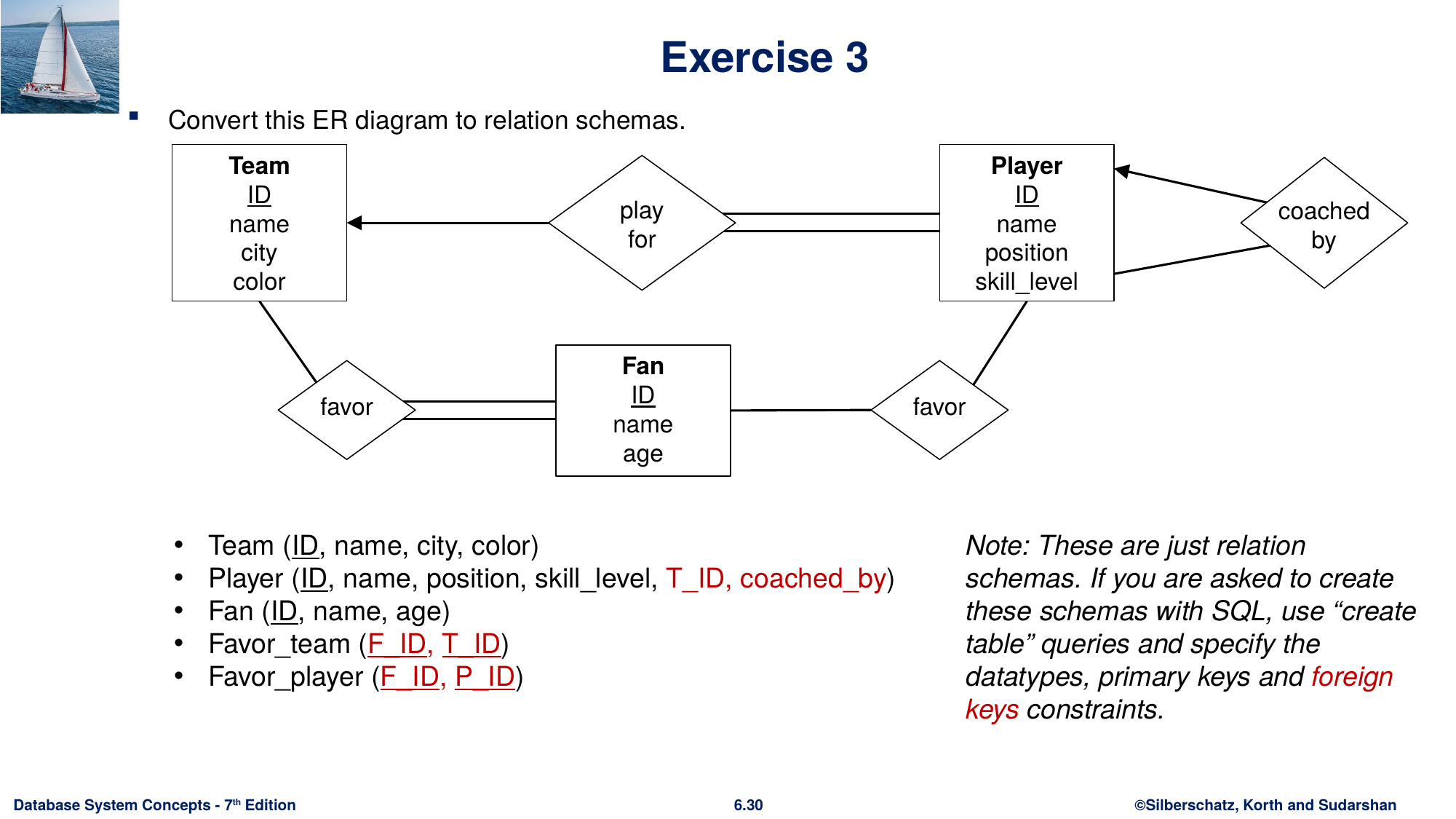

# Exercise 3
Convert this ER diagram to relation schemas.
Team
ID
name
city
color
Player
ID
name
position
skill_level
play
for
coached
by
Fan
ID
name
age
favor
favor
Team (ID, name, city, color)
Player (ID, name, position, skill_level, T_ID, coached_by)
Fan (ID, name, age)
Favor_team (F_ID, T_ID)
Favor_player (F_ID, P_ID)
Note: These are just relation schemas. If you are asked to create these schemas with SQL, use “create table” queries and specify the datatypes, primary keys and foreign keys constraints.